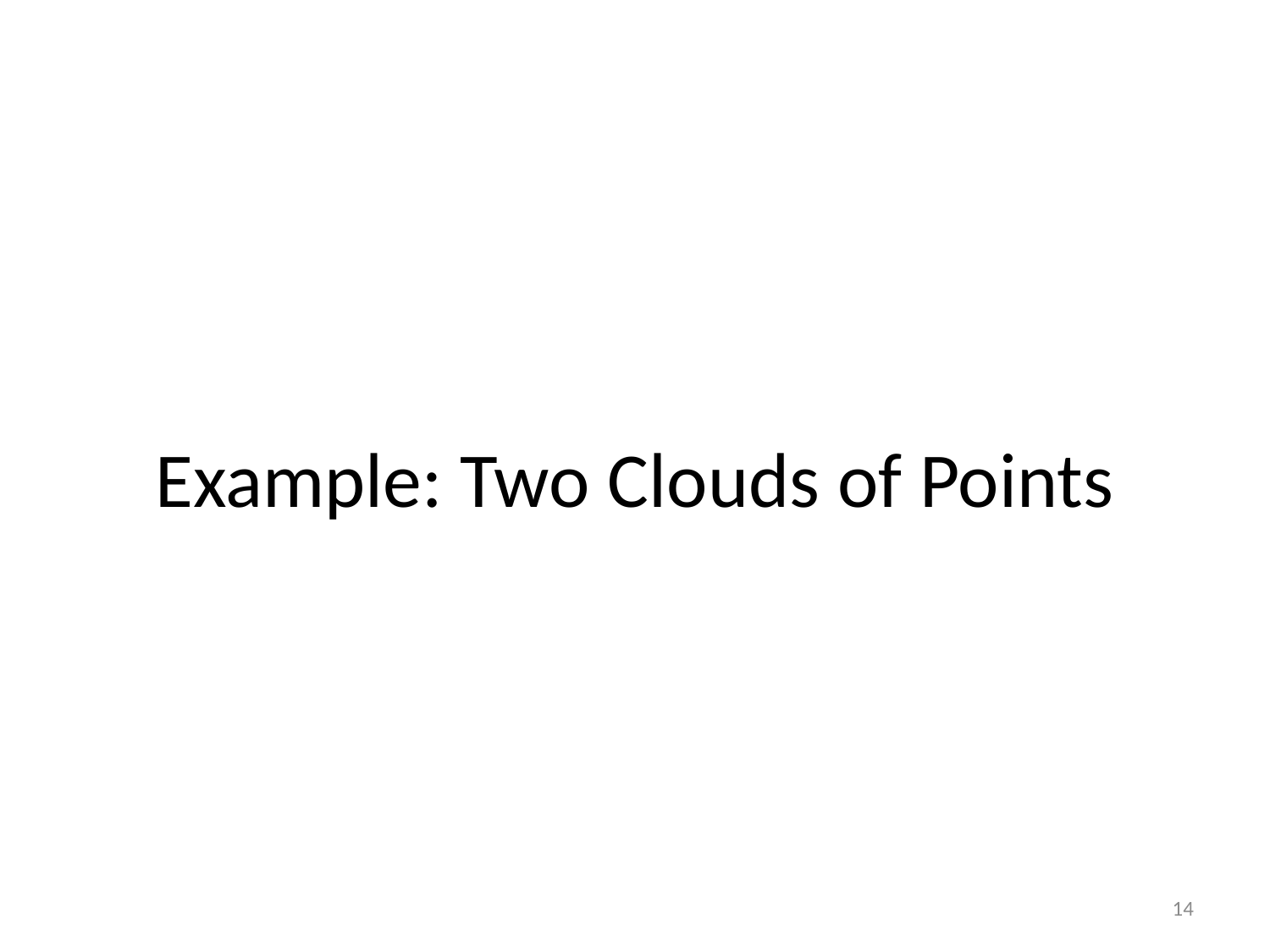

# Example: Two Clouds of Points
14